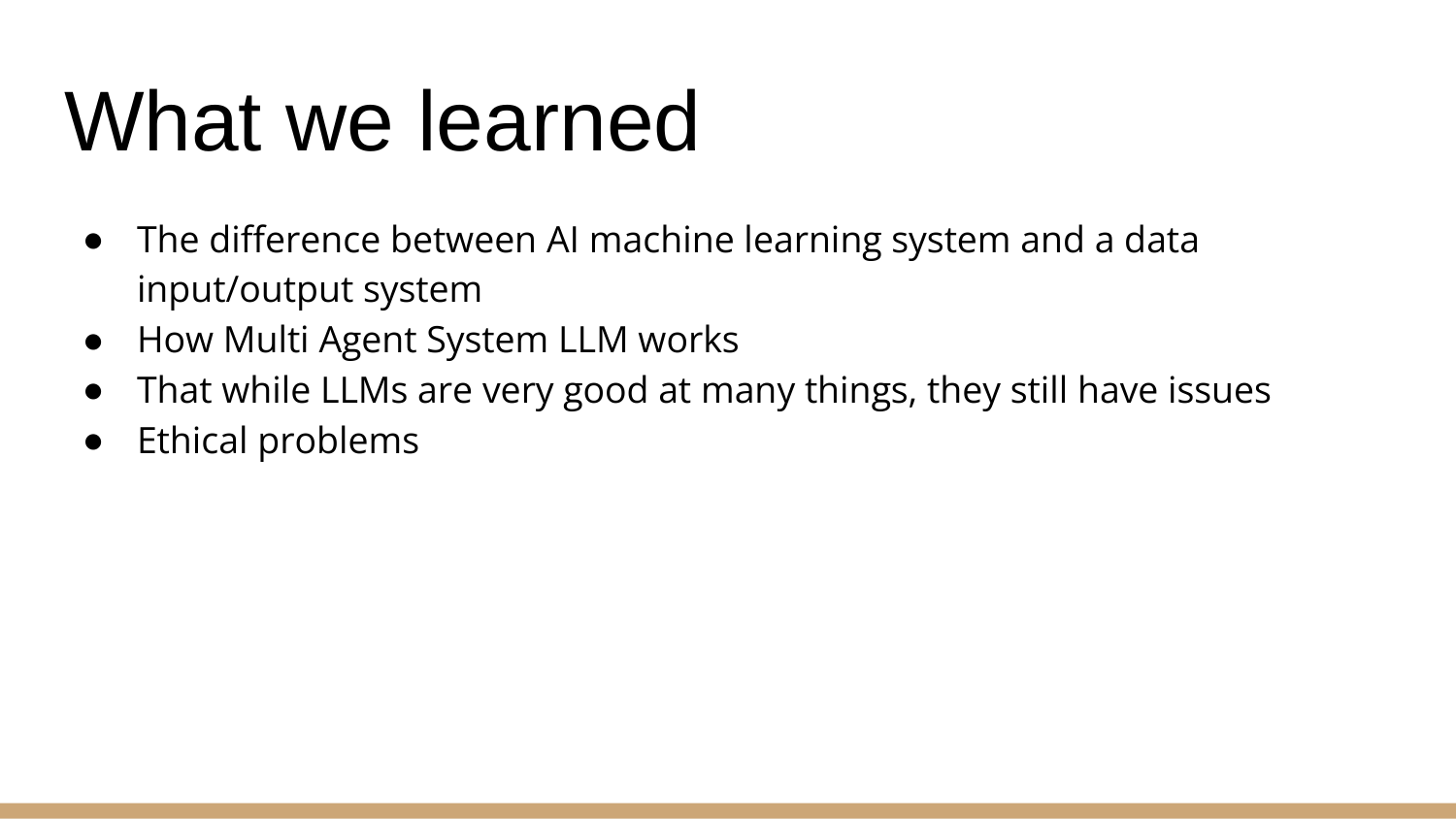

# What we learned
The difference between AI machine learning system and a data input/output system
How Multi Agent System LLM works
That while LLMs are very good at many things, they still have issues
Ethical problems